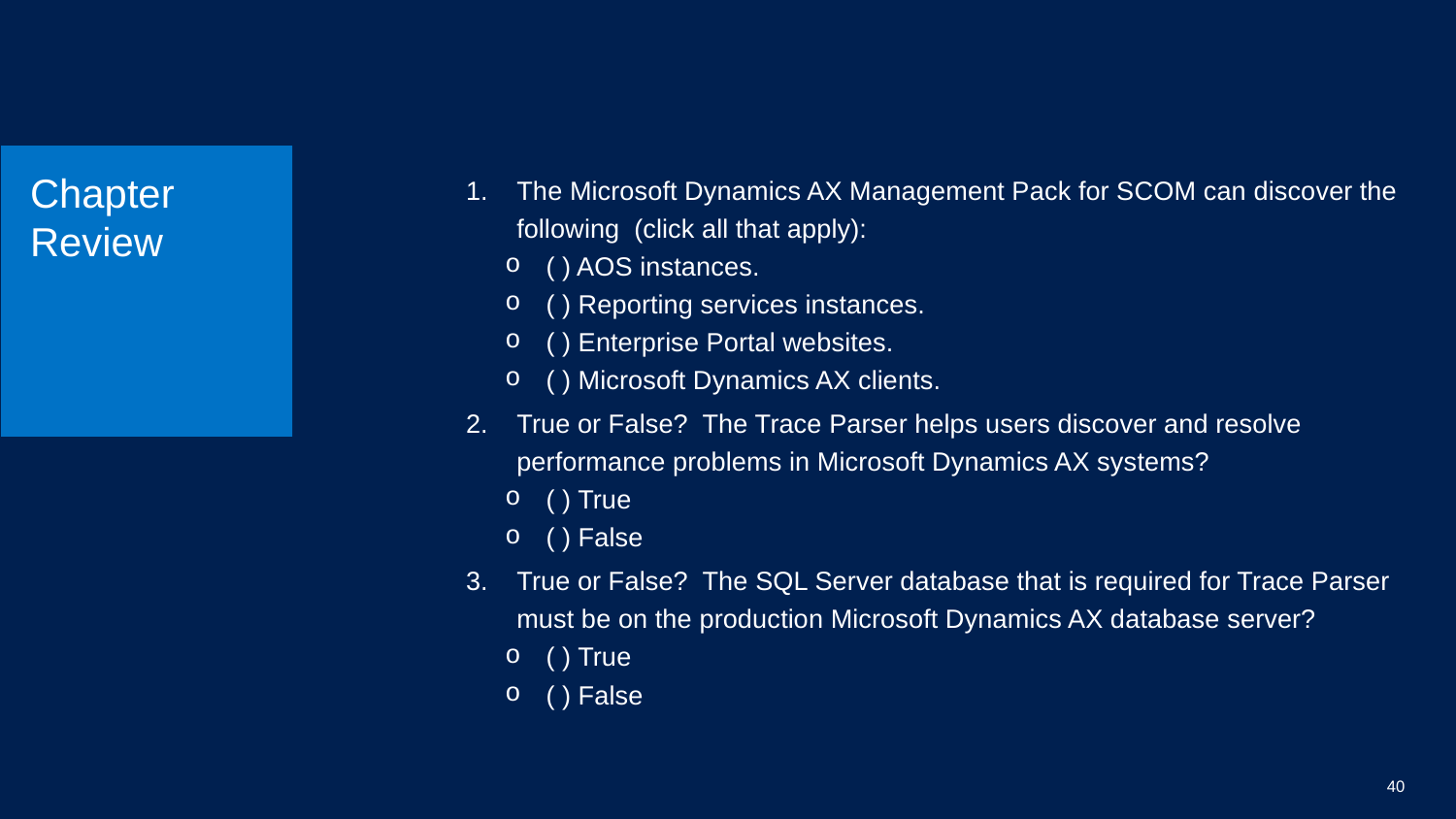

# Chapter Review
The Microsoft Dynamics AX Management Pack for SCOM can discover the following  (click all that apply):
( ) AOS instances.
( ) Reporting services instances.
( ) Enterprise Portal websites.
( ) Microsoft Dynamics AX clients.
True or False?  The Trace Parser helps users discover and resolve performance problems in Microsoft Dynamics AX systems?
( ) True
( ) False
True or False?  The SQL Server database that is required for Trace Parser must be on the production Microsoft Dynamics AX database server?
( ) True
( ) False

40